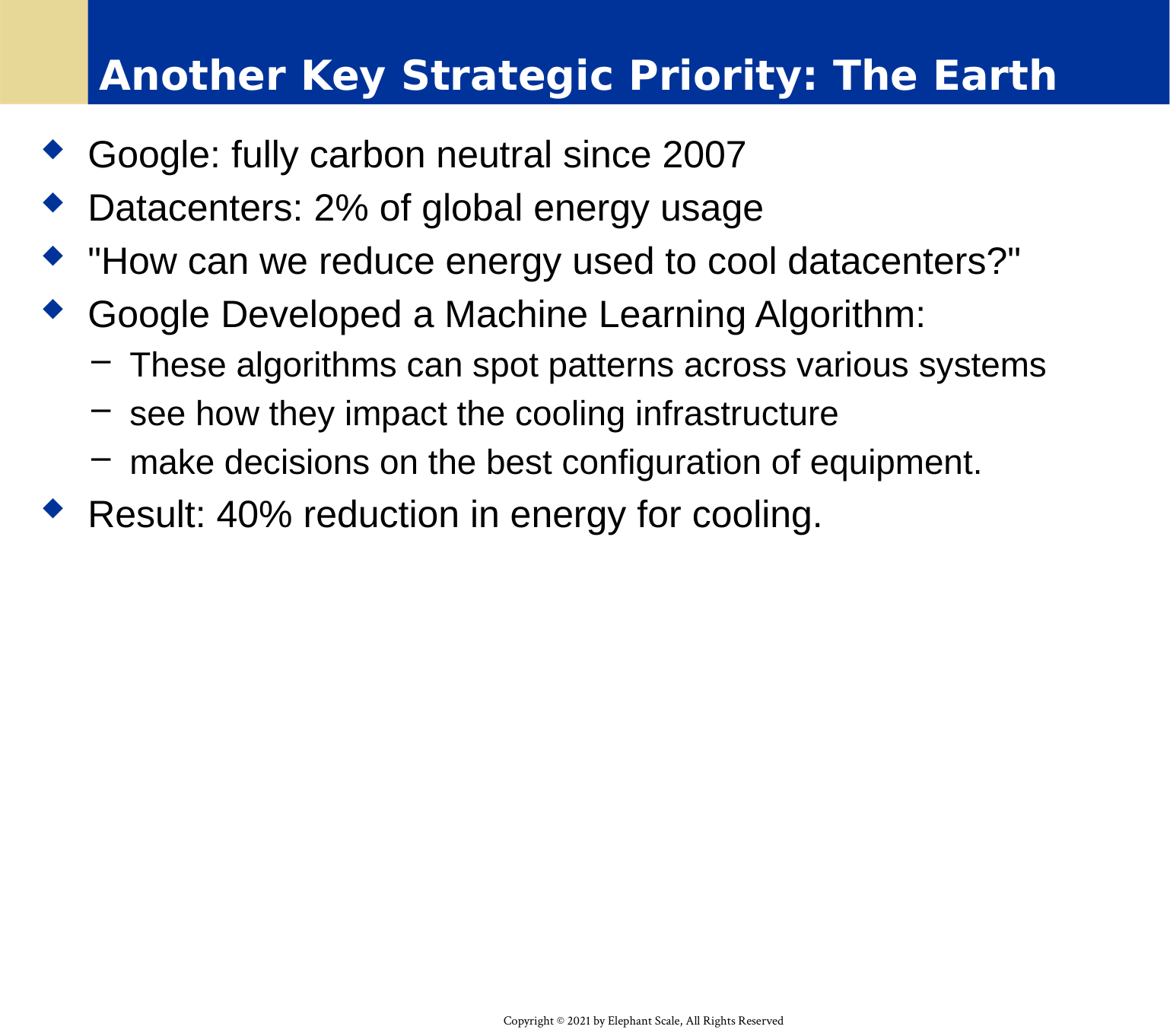

# Another Key Strategic Priority: The Earth
 Google: fully carbon neutral since 2007
 Datacenters: 2% of global energy usage
 "How can we reduce energy used to cool datacenters?"
 Google Developed a Machine Learning Algorithm:
 These algorithms can spot patterns across various systems
 see how they impact the cooling infrastructure
 make decisions on the best configuration of equipment.
 Result: 40% reduction in energy for cooling.
Copyright © 2021 by Elephant Scale, All Rights Reserved